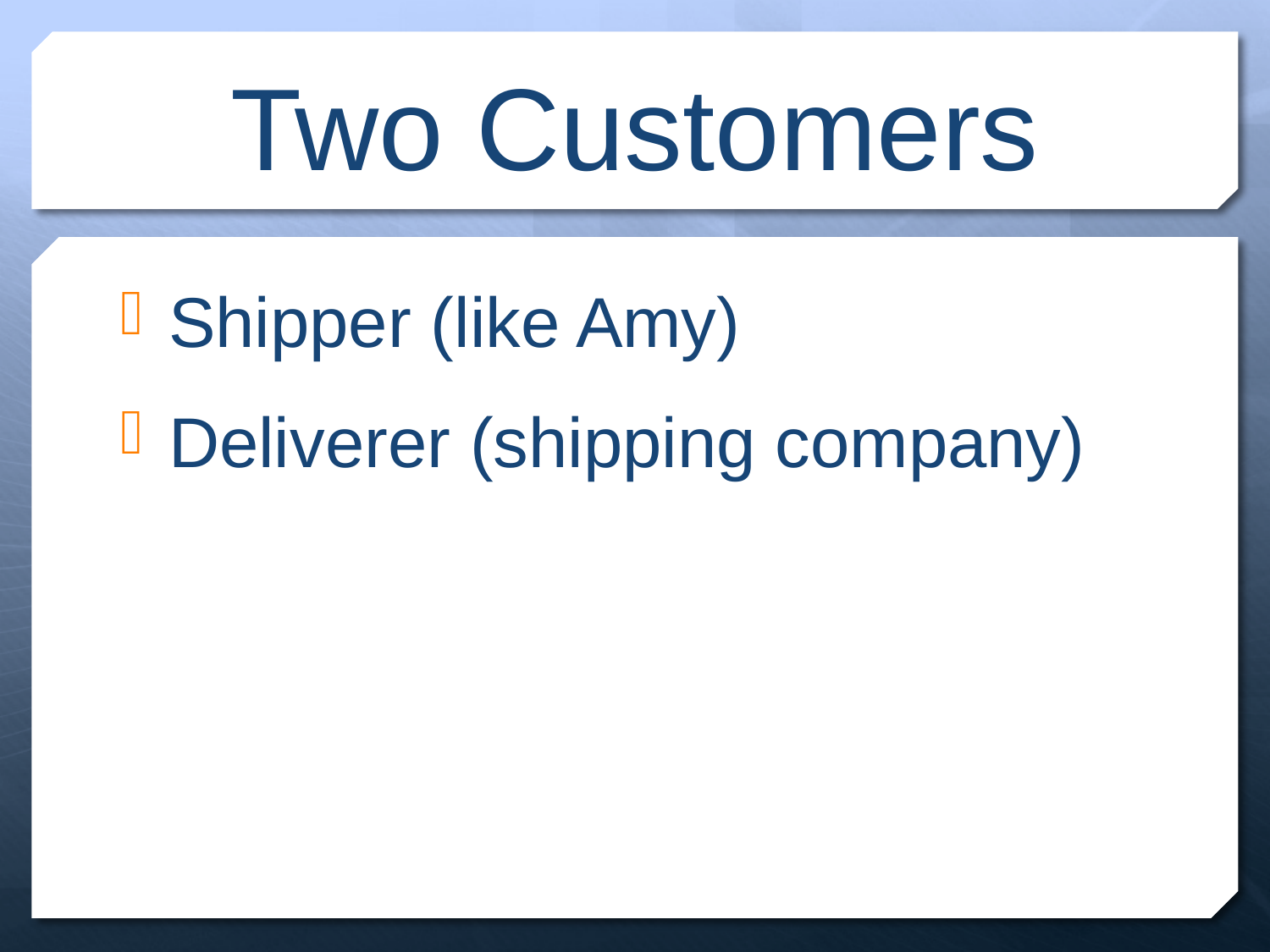

# Two Customers
Shipper (like Amy)
Deliverer (shipping company)